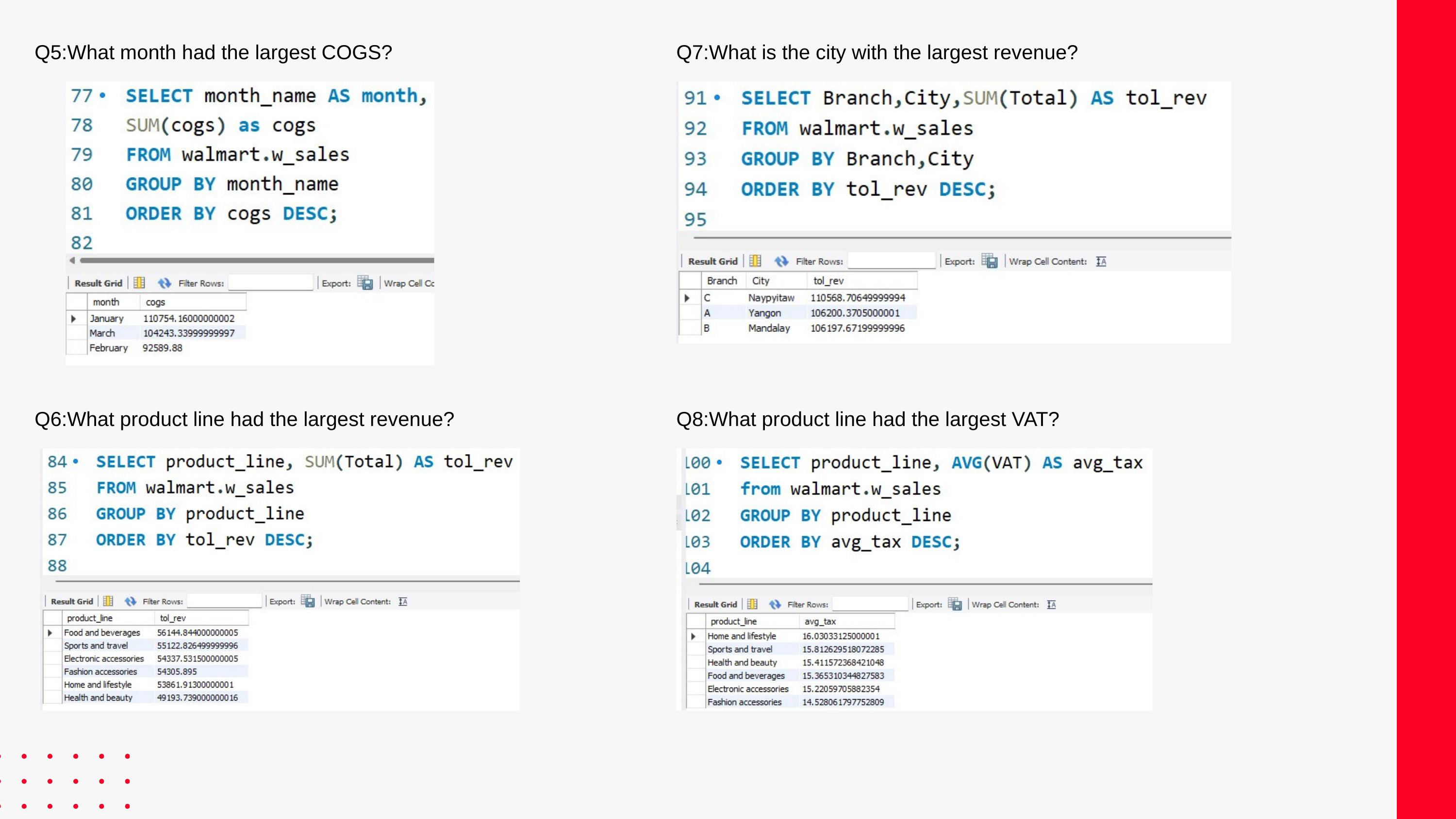

Q5:What month had the largest COGS?
Q7:What is the city with the largest revenue?

Q6:What product line had the largest revenue?
Q8:What product line had the largest VAT?